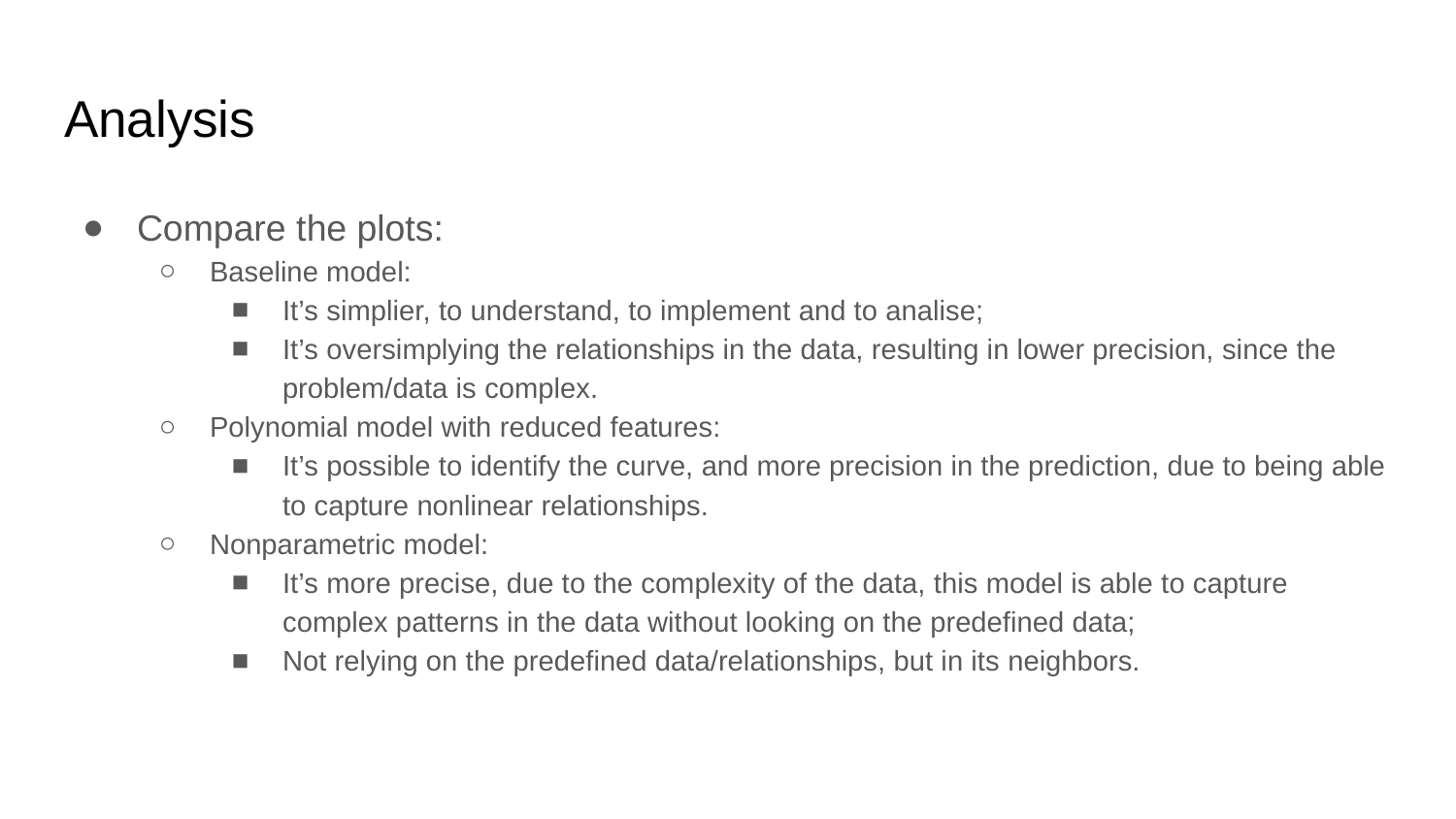

# Analysis
Compare the plots:
Baseline model:
It’s simplier, to understand, to implement and to analise;
It’s oversimplying the relationships in the data, resulting in lower precision, since the problem/data is complex.
Polynomial model with reduced features:
It’s possible to identify the curve, and more precision in the prediction, due to being able to capture nonlinear relationships.
Nonparametric model:
It’s more precise, due to the complexity of the data, this model is able to capture complex patterns in the data without looking on the predefined data;
Not relying on the predefined data/relationships, but in its neighbors.